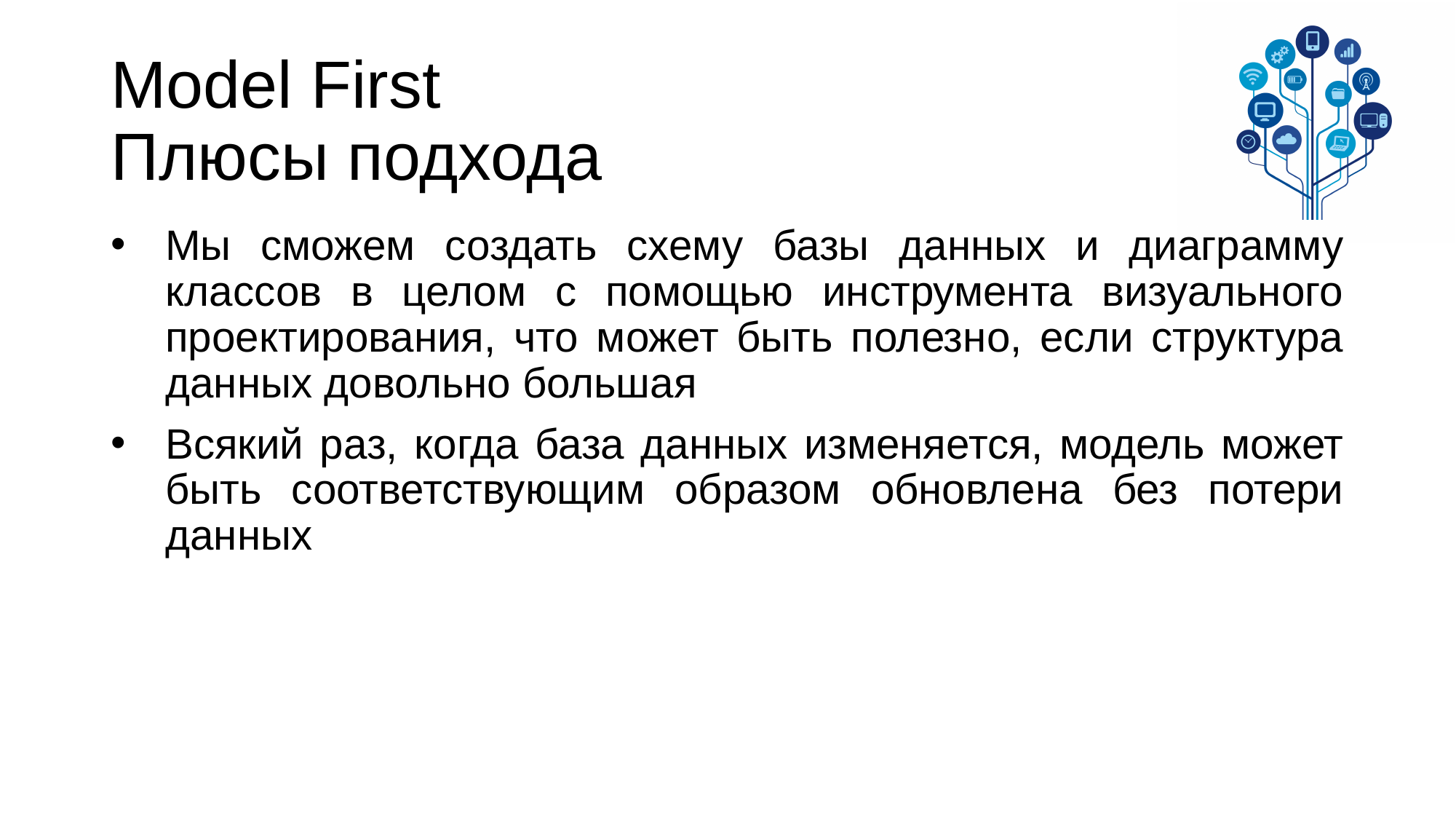

# Model First Плюсы подхода
Мы сможем создать схему базы данных и диаграмму классов в целом с помощью инструмента визуального проектирования, что может быть полезно, если структура данных довольно большая
Всякий раз, когда база данных изменяется, модель может быть соответствующим образом обновлена без потери данных